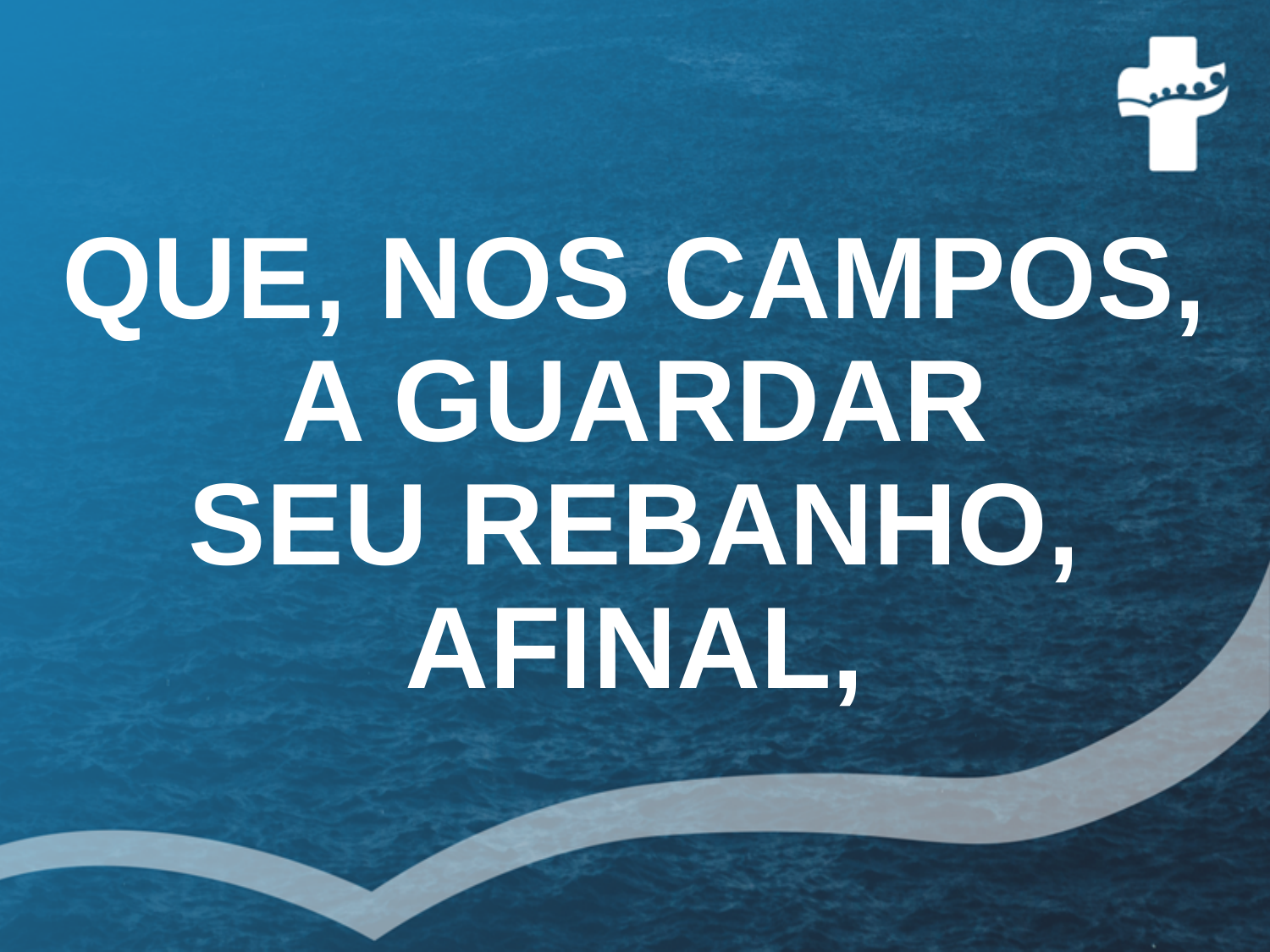

# QUE, NOS CAMPOS, A GUARDAR SEU REBANHO, AFINAL,